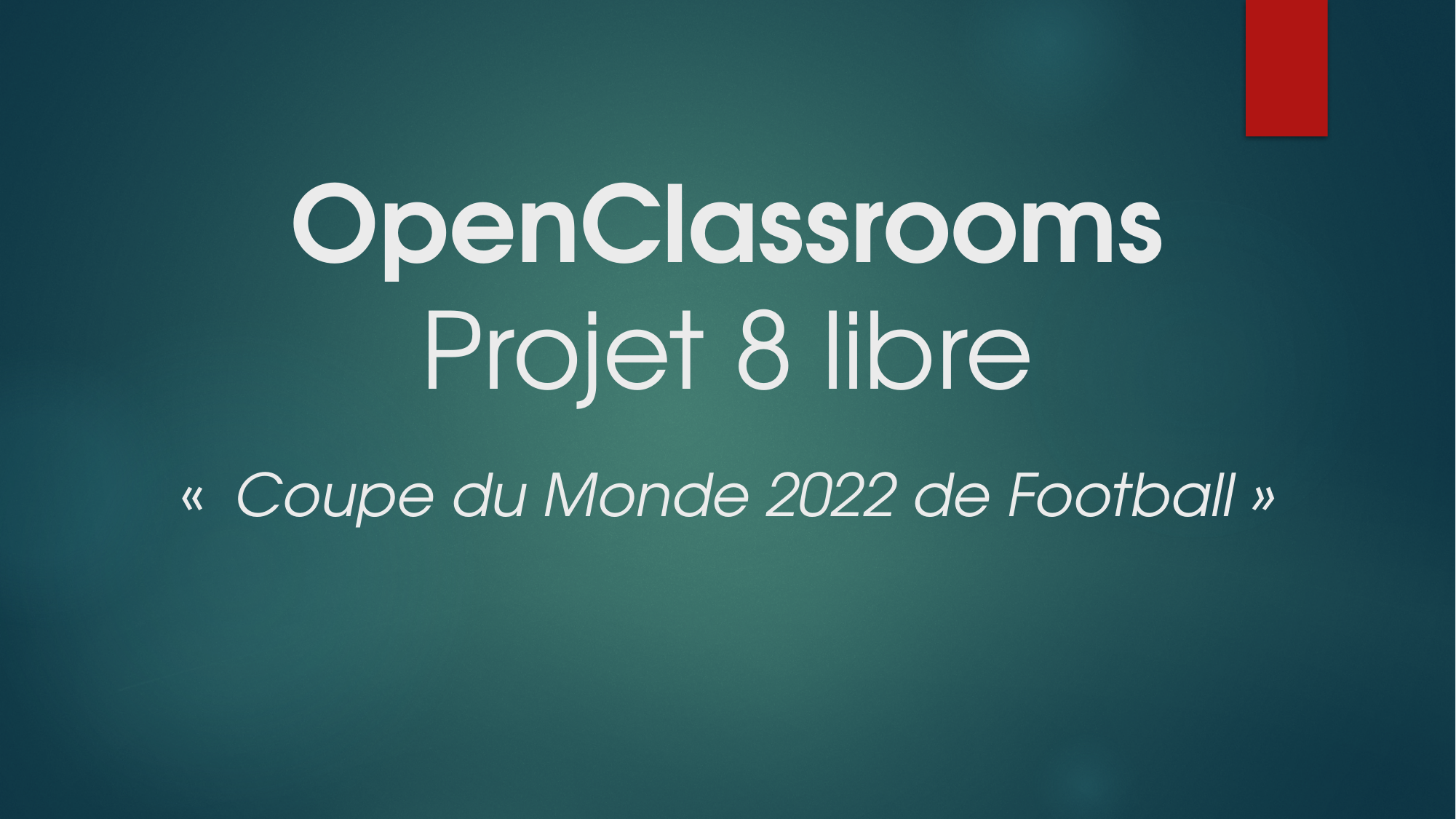

# OpenClassrooms Projet 8 libre « Coupe du Monde 2022 de Football »